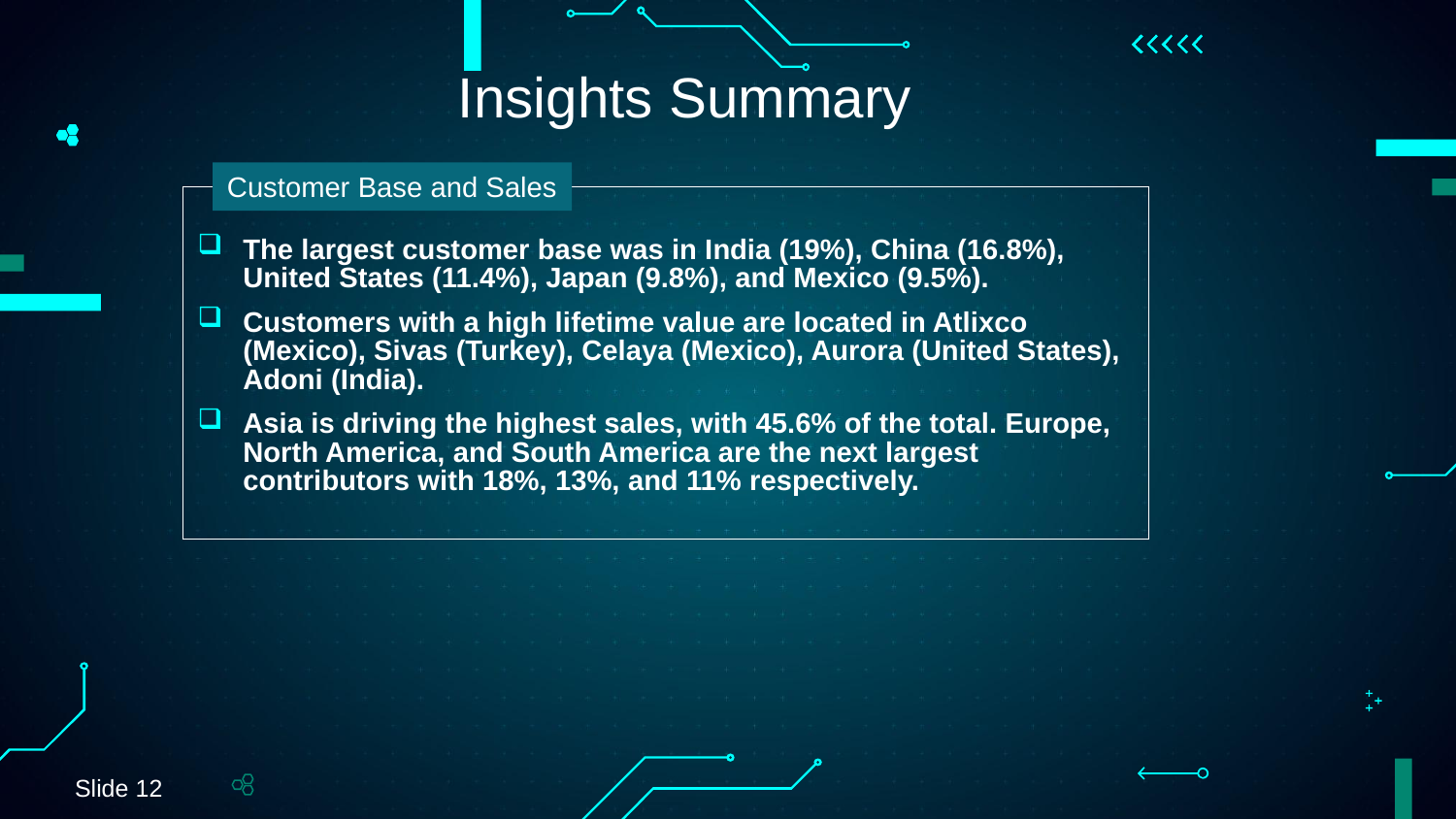

Insights Summary
Customer Base and Sales

The largest customer base was in India (19%), China (16.8%), United States (11.4%), Japan (9.8%), and Mexico (9.5%).
Customers with a high lifetime value are located in Atlixco (Mexico), Sivas (Turkey), Celaya (Mexico), Aurora (United States), Adoni (India).
Asia is driving the highest sales, with 45.6% of the total. Europe, North America, and South America are the next largest contributors with 18%, 13%, and 11% respectively.

Slide 12